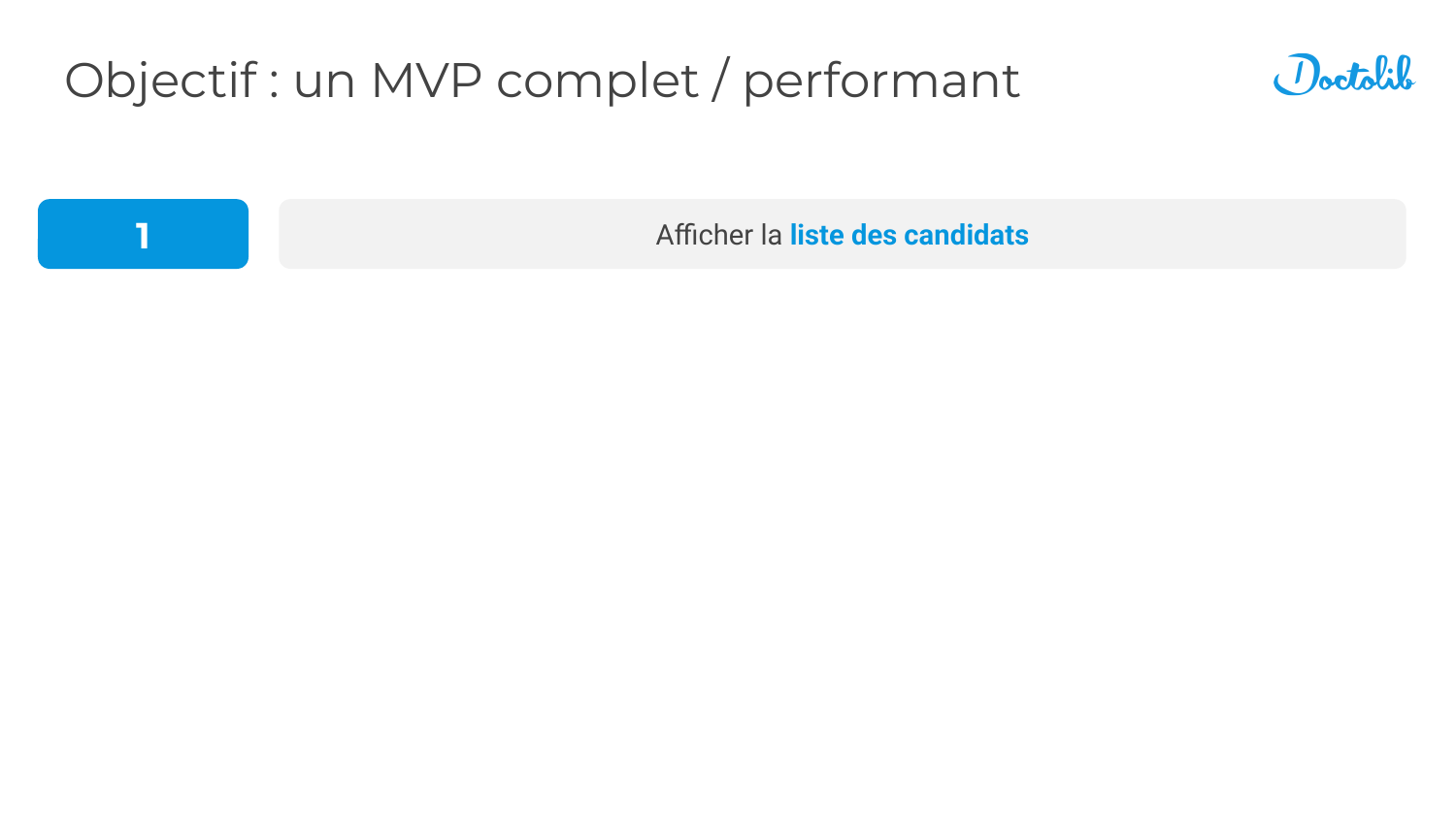

# Objectif : un MVP complet / performant

1

Afficher la liste des candidats